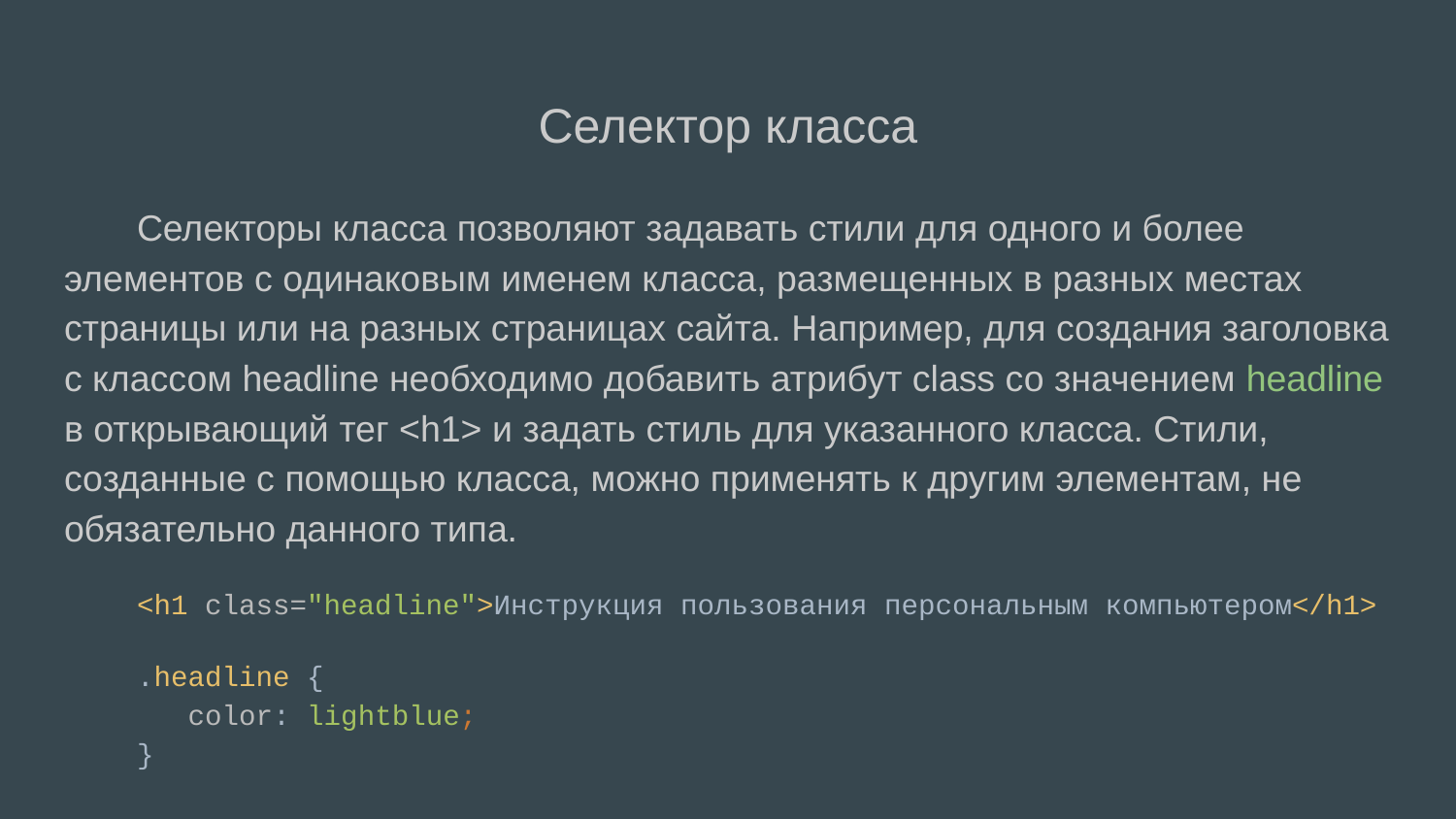

# Селектор класса
Селекторы класса позволяют задавать стили для одного и более элементов с одинаковым именем класса, размещенных в разных местах страницы или на разных страницах сайта. Например, для создания заголовка с классом headline необходимо добавить атрибут class со значением headline в открывающий тег <h1> и задать стиль для указанного класса. Стили, созданные с помощью класса, можно применять к другим элементам, не обязательно данного типа.
<h1 class="headline">Инструкция пользования персональным компьютером</h1>
.headline {
   color: lightblue;
}